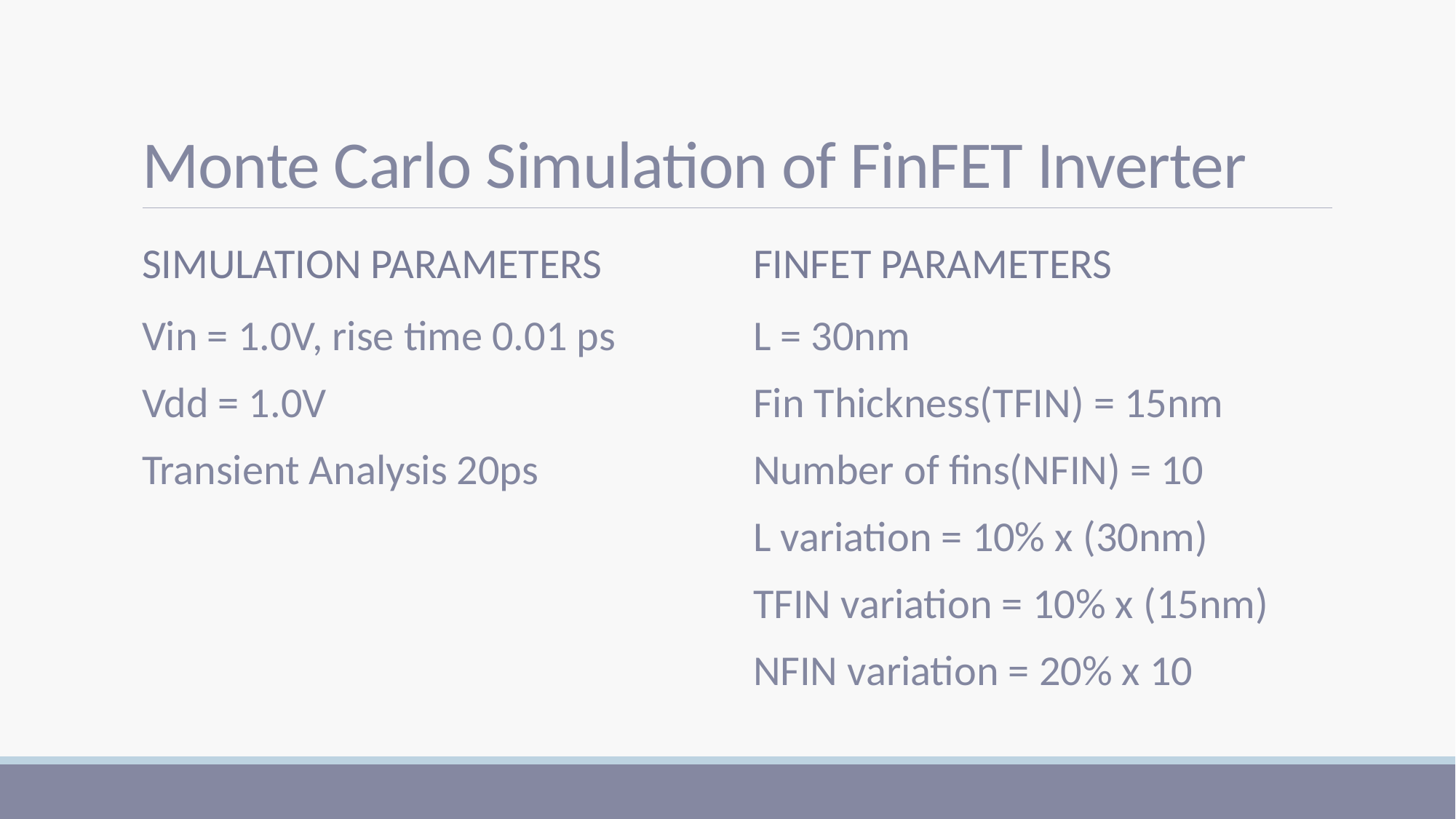

# Monte Carlo Simulation of FinFET Inverter
Simulation Parameters
Finfet parameters
Vin = 1.0V, rise time 0.01 ps
Vdd = 1.0V
Transient Analysis 20ps

L = 30nm
Fin Thickness(TFIN) = 15nm
Number of fins(NFIN) = 10
L variation = 10% x (30nm)
TFIN variation = 10% x (15nm)
NFIN variation = 20% x 10